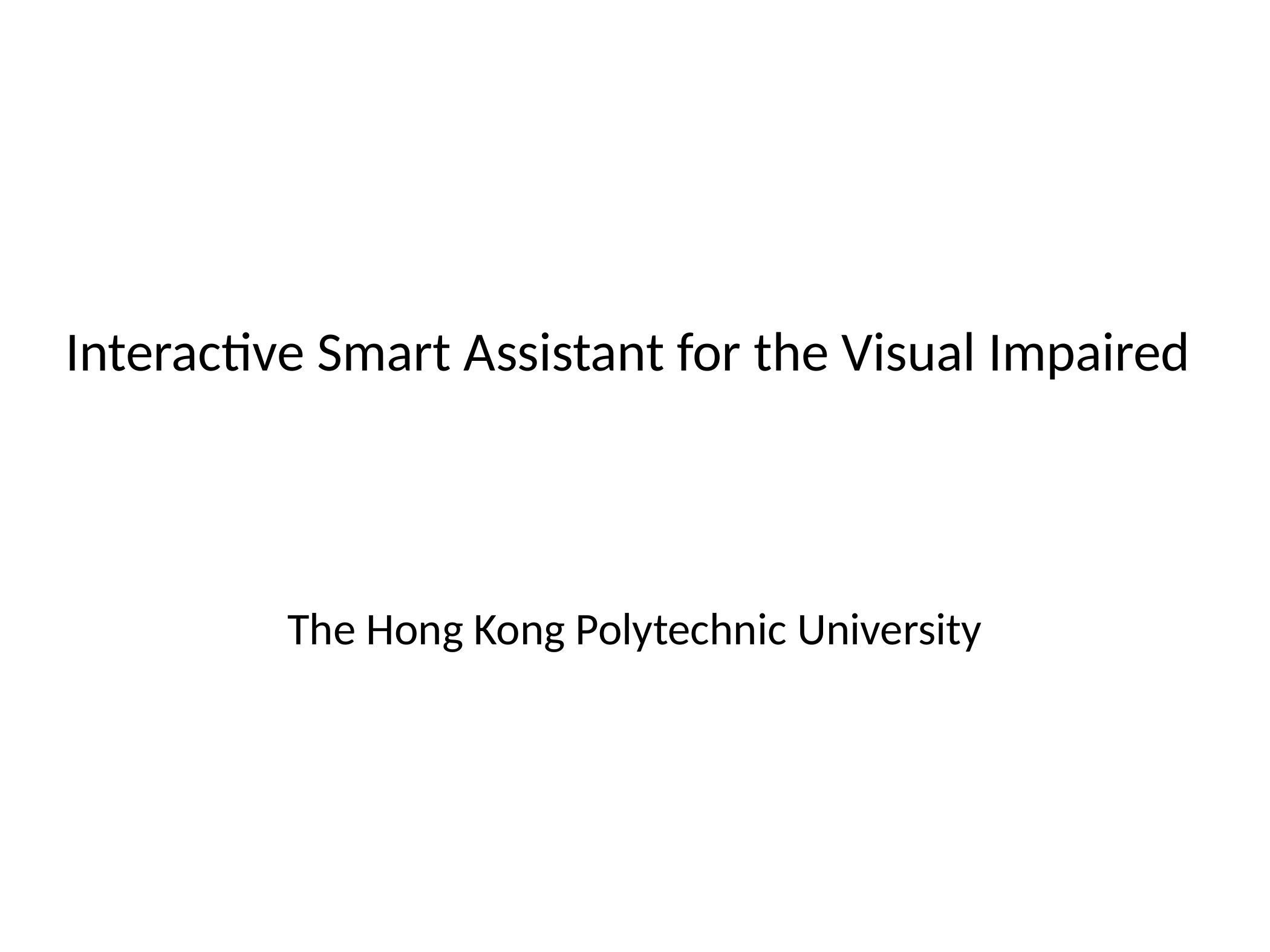

Interactive Smart Assistant for the Visual Impaired

The Hong Kong Polytechnic University